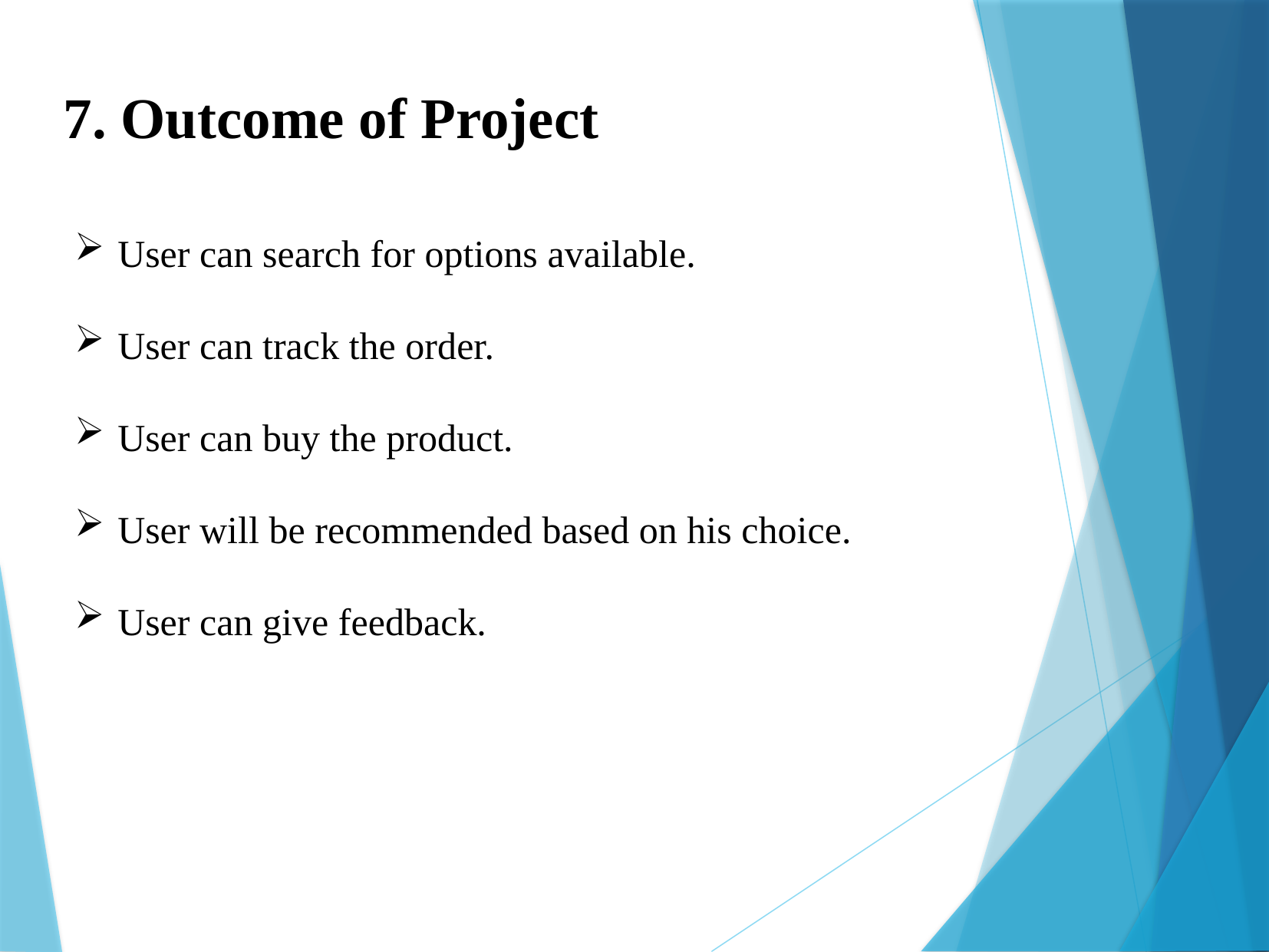

7. Outcome of Project

User can search for options available.

User can track the order.

User can buy the product.

User will be recommended based on his choice.

User can give feedback.